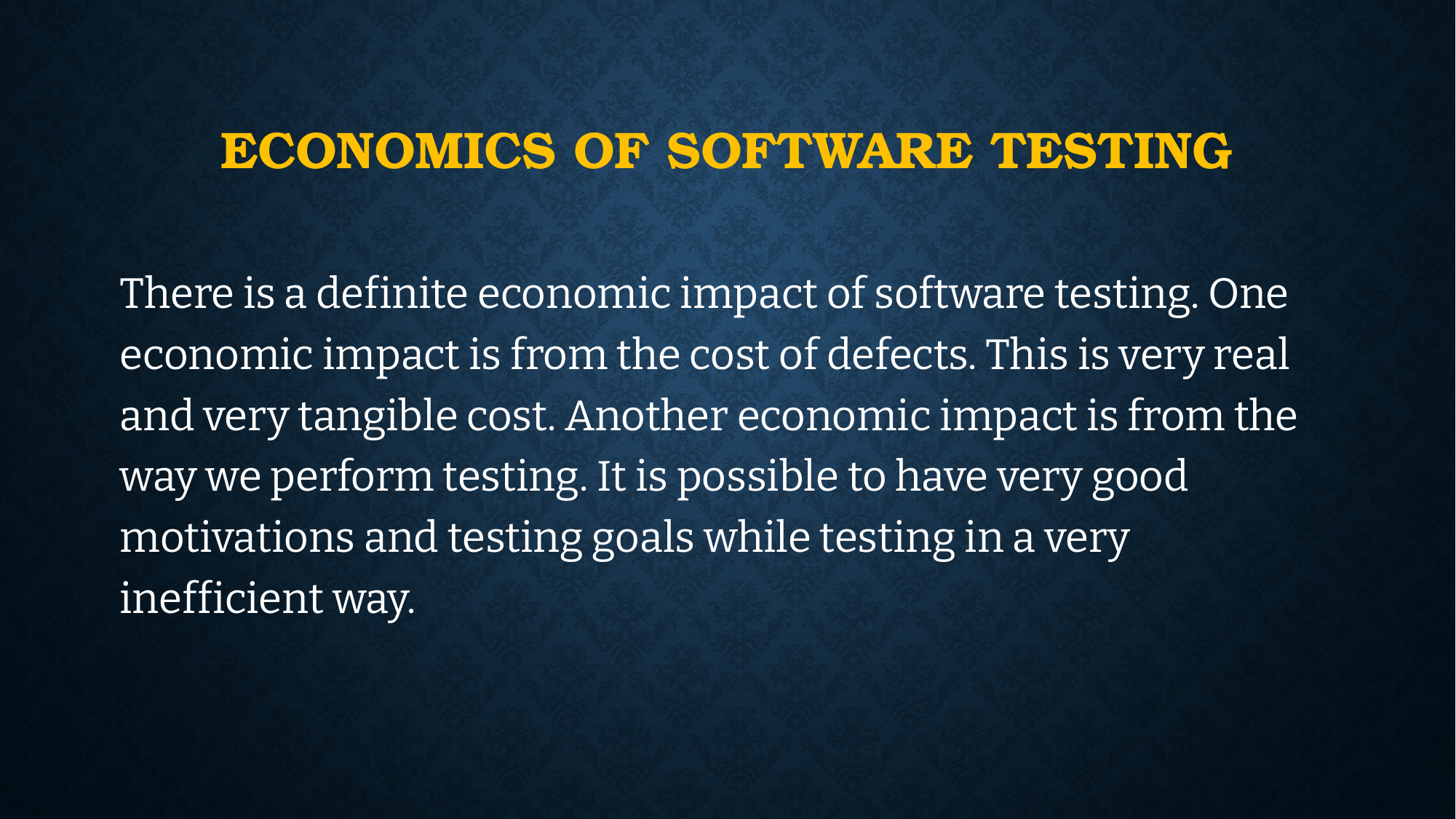

# ECONOMICS OF SOFTWARE TESTING
There is a definite economic impact of software testing. One economic impact is from the cost of defects. This is very real and very tangible cost. Another economic impact is from the way we perform testing. It is possible to have very good motivations and testing goals while testing in a very inefficient way.